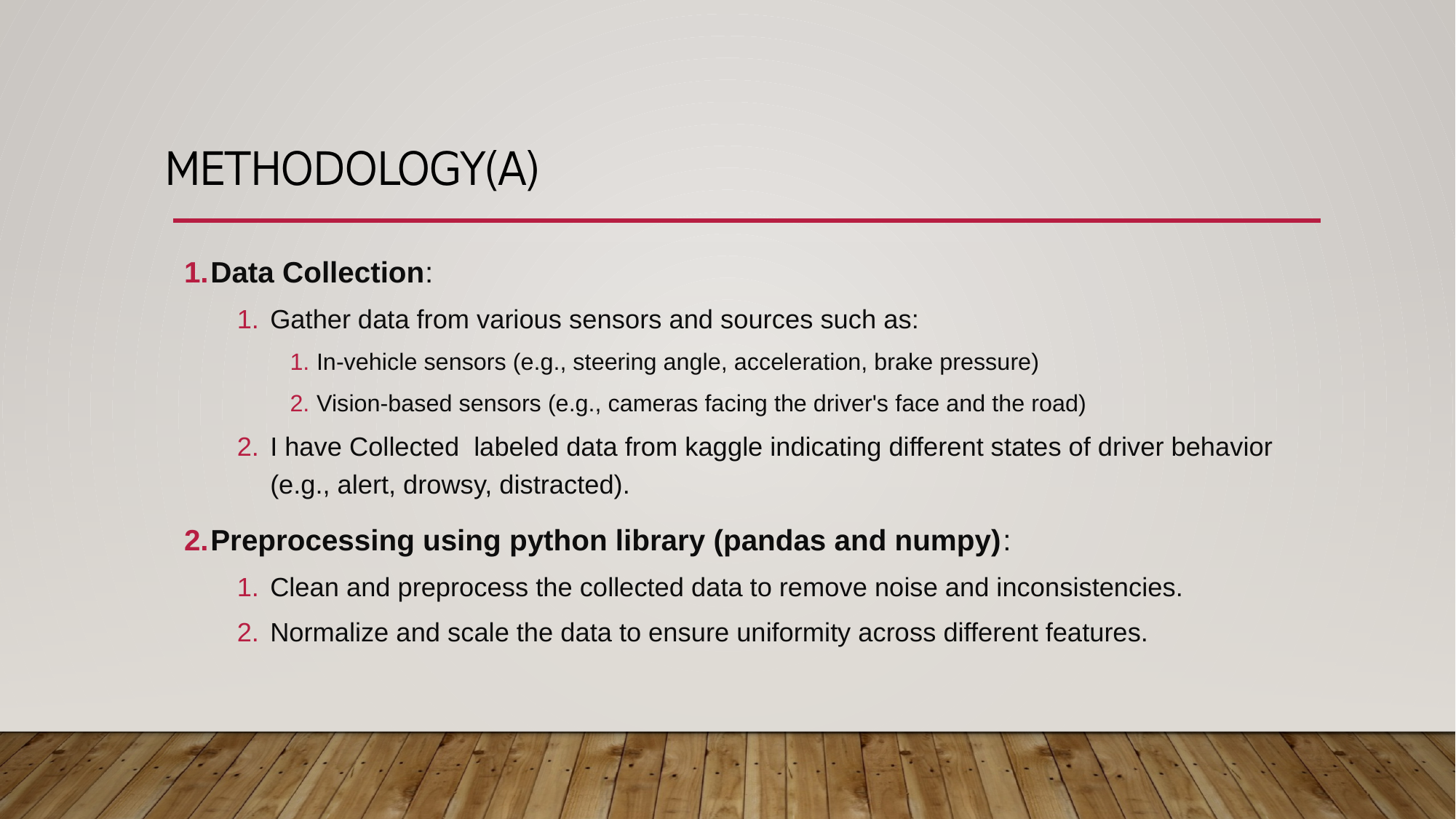

# Methodology(a)
Data Collection:
Gather data from various sensors and sources such as:
In-vehicle sensors (e.g., steering angle, acceleration, brake pressure)
Vision-based sensors (e.g., cameras facing the driver's face and the road)
I have Collected  labeled data from kaggle indicating different states of driver behavior (e.g., alert, drowsy, distracted).
Preprocessing using python library (pandas and numpy):
Clean and preprocess the collected data to remove noise and inconsistencies.
Normalize and scale the data to ensure uniformity across different features.